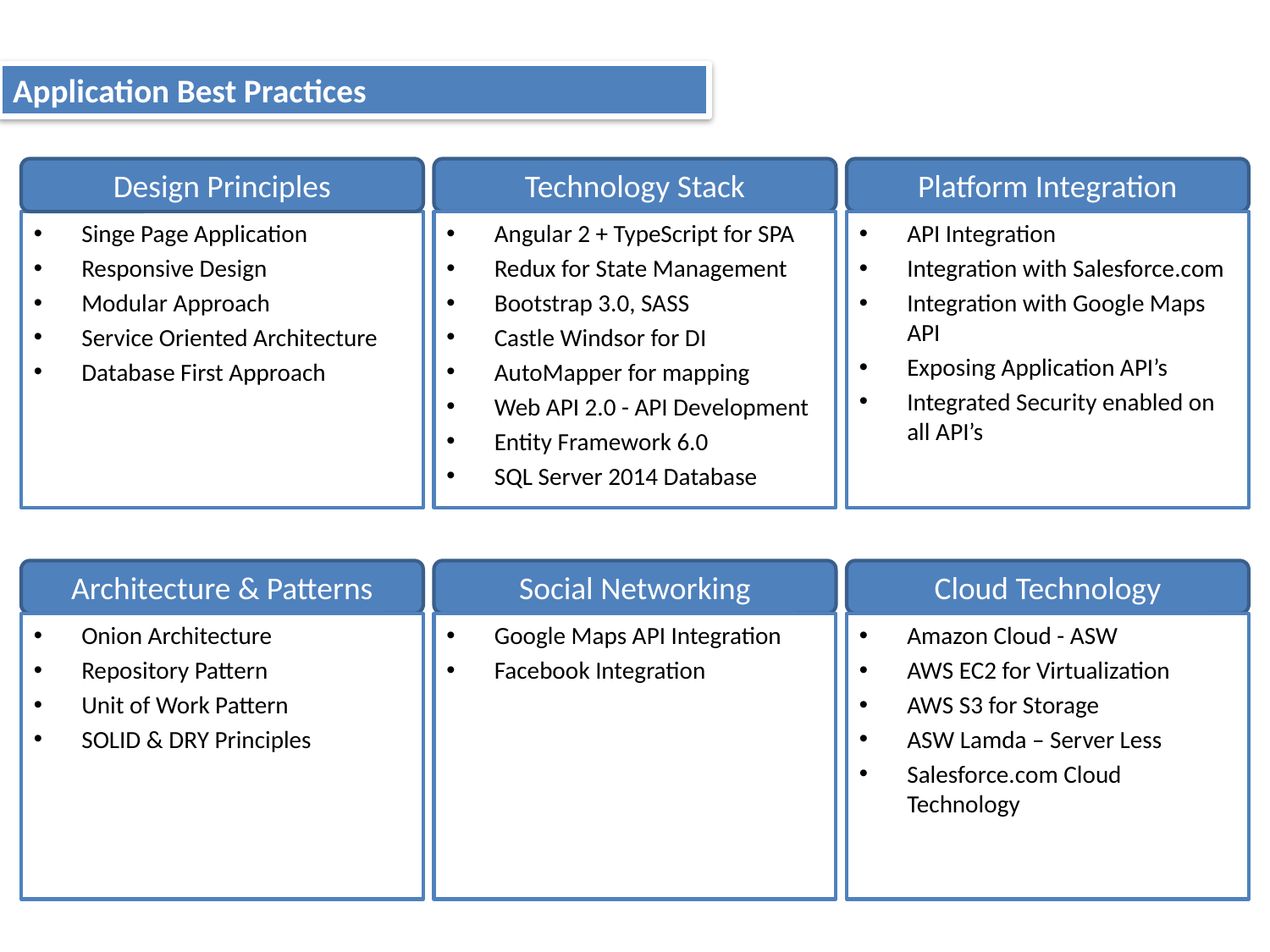

# Application Best Practices
Design Principles
Technology Stack
Platform Integration
Singe Page Application
Responsive Design
Modular Approach
Service Oriented Architecture
Database First Approach

Angular 2 + TypeScript for SPA
Redux for State Management
Bootstrap 3.0, SASS
Castle Windsor for DI
AutoMapper for mapping
Web API 2.0 - API Development
Entity Framework 6.0
SQL Server 2014 Database
API Integration
Integration with Salesforce.com
Integration with Google Maps API
Exposing Application API’s
Integrated Security enabled on all API’s

Architecture & Patterns
Social Networking
Cloud Technology
Onion Architecture
Repository Pattern
Unit of Work Pattern
SOLID & DRY Principles

Google Maps API Integration
Facebook Integration

Amazon Cloud - ASW
AWS EC2 for Virtualization
AWS S3 for Storage
ASW Lamda – Server Less
Salesforce.com Cloud Technology